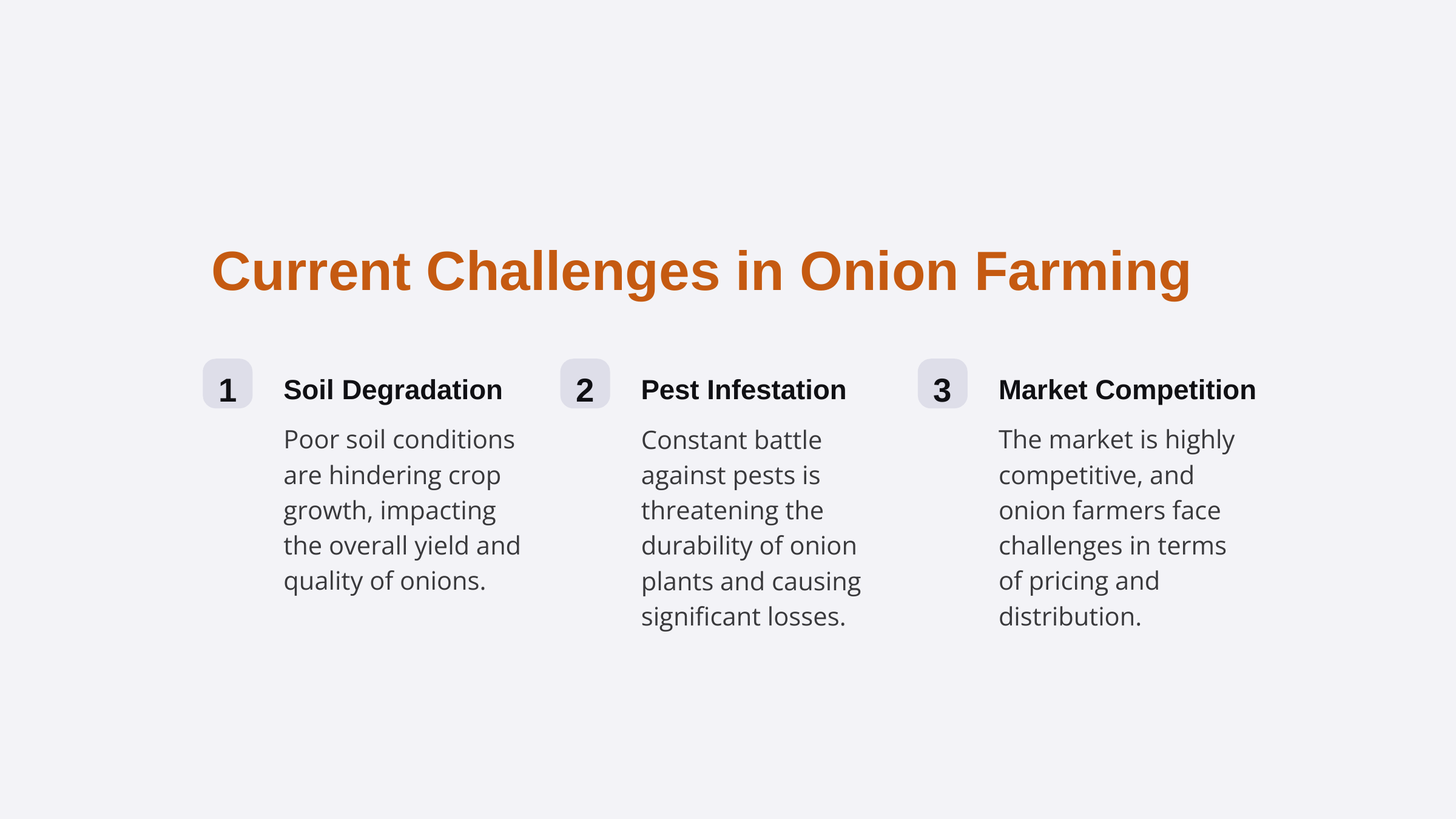

Current Challenges in Onion Farming

1
2
3
Soil Degradation
Pest Infestation
Market Competition
Poor soil conditions are hindering crop growth, impacting the overall yield and quality of onions.
Constant battle against pests is threatening the durability of onion plants and causing significant losses.
The market is highly competitive, and onion farmers face challenges in terms of pricing and distribution.